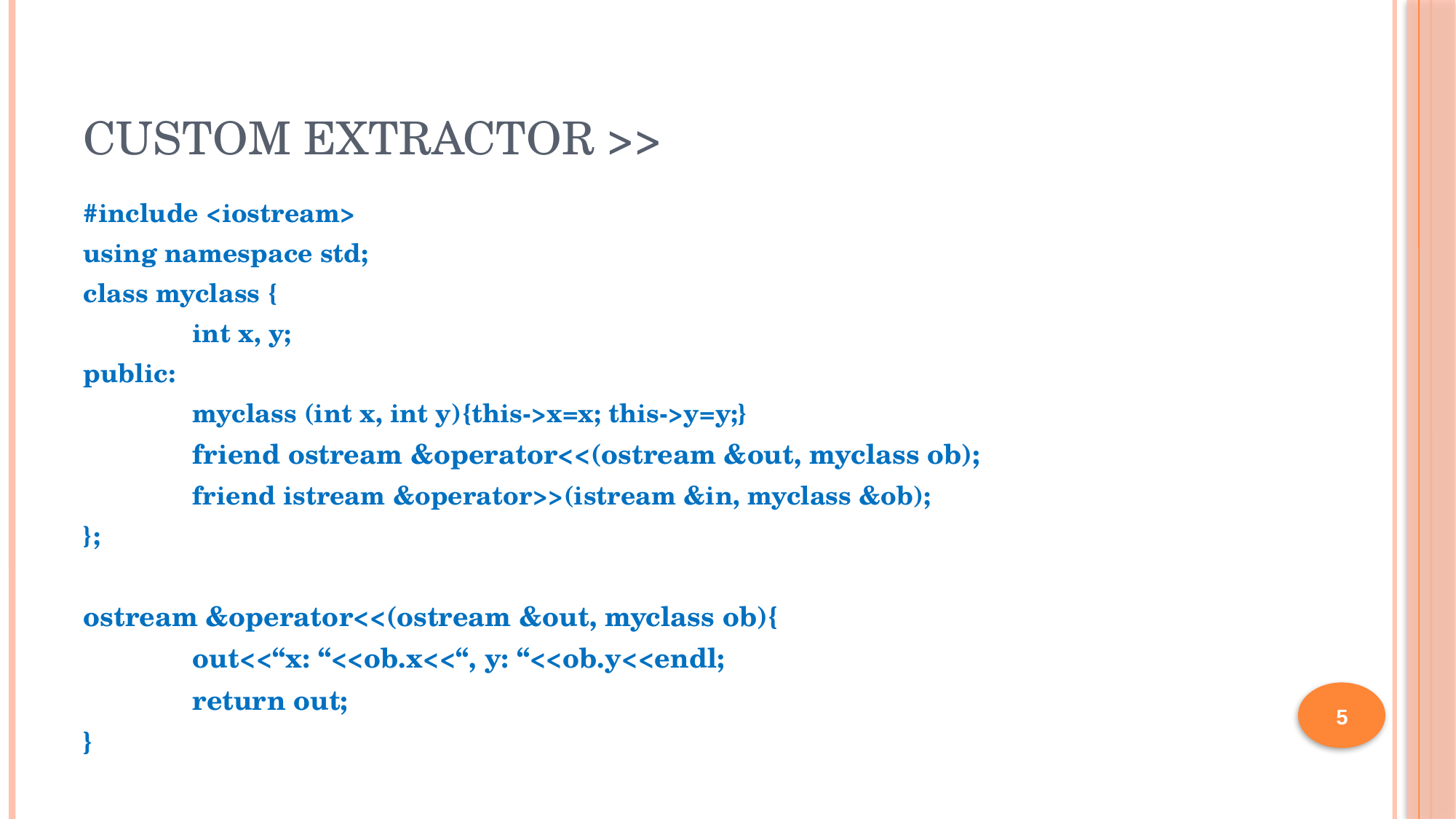

# Custom Extractor >>
#include <iostream>
using namespace std;
class myclass {
	int x, y;
public:
	myclass (int x, int y){this->x=x; this->y=y;}
	friend ostream &operator<<(ostream &out, myclass ob);
	friend istream &operator>>(istream &in, myclass &ob);
};

ostream &operator<<(ostream &out, myclass ob){
	out<<“x: “<<ob.x<<“, y: “<<ob.y<<endl;
	return out;
}

5